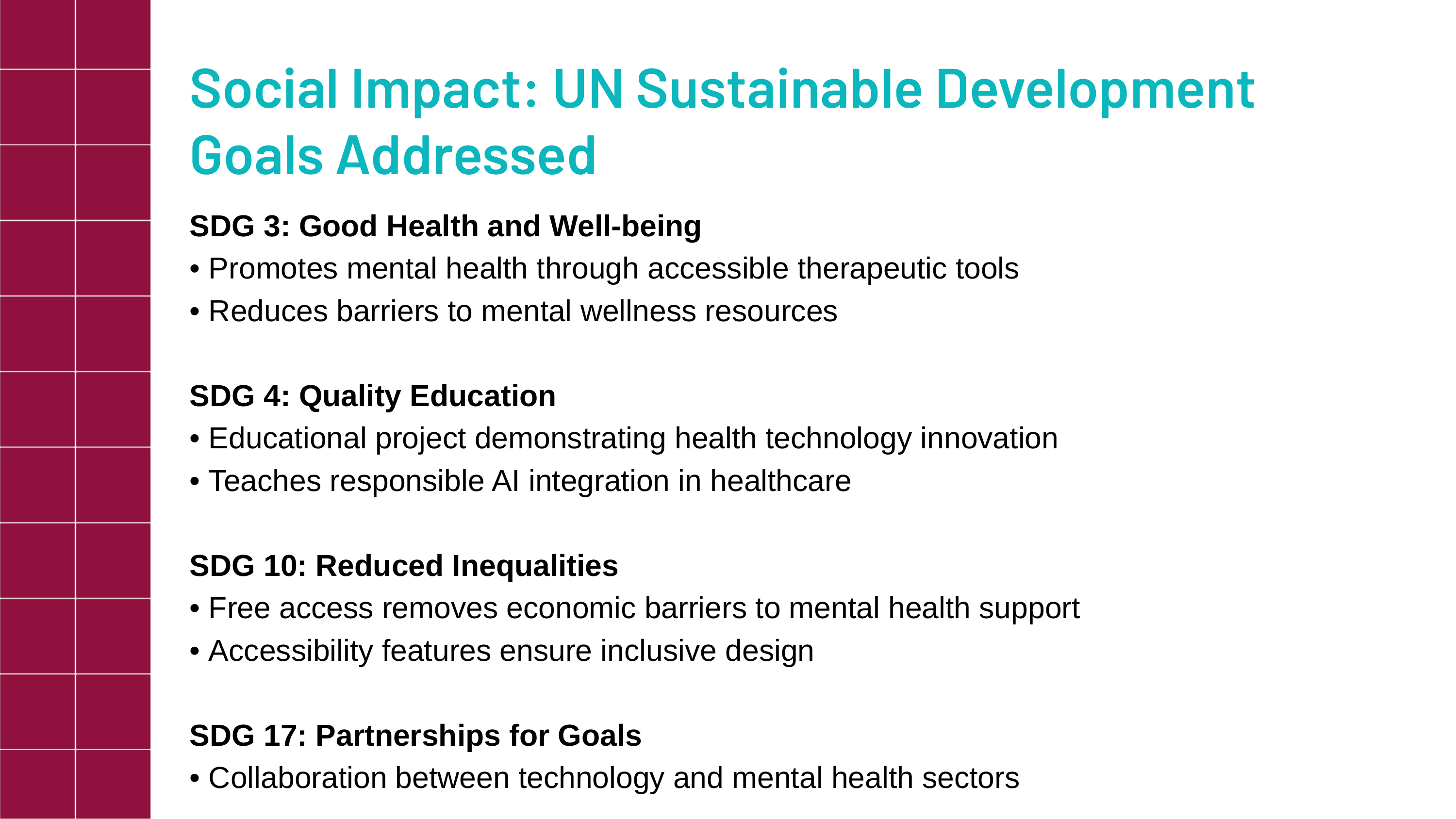

Social Impact: UN Sustainable Development Goals Addressed
SDG 3: Good Health and Well-being
• Promotes mental health through accessible therapeutic tools
• Reduces barriers to mental wellness resources

SDG 4: Quality Education
• Educational project demonstrating health technology innovation
• Teaches responsible AI integration in healthcare

SDG 10: Reduced Inequalities
• Free access removes economic barriers to mental health support
• Accessibility features ensure inclusive design

SDG 17: Partnerships for Goals
• Collaboration between technology and mental health sectors